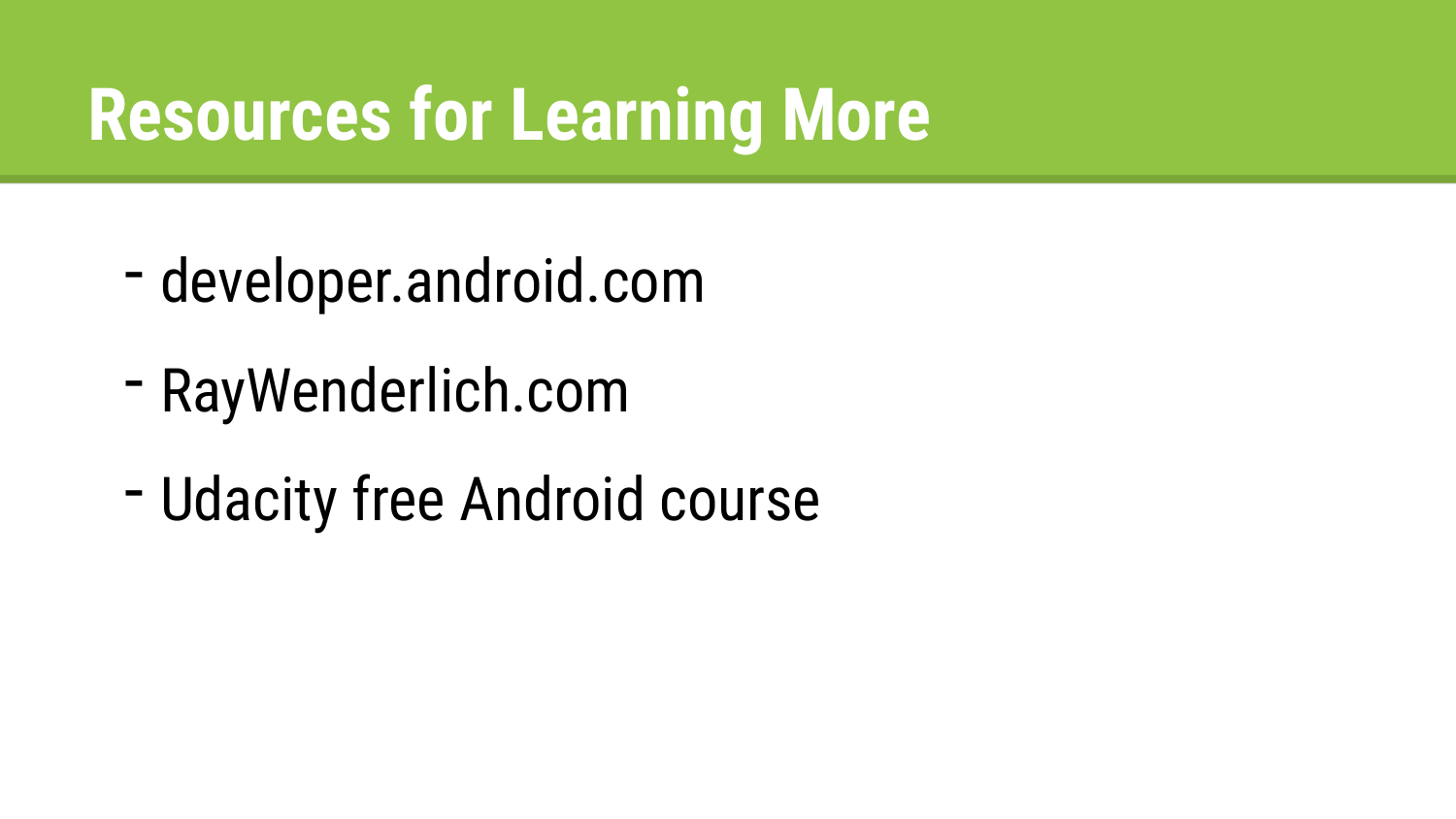

# Resources for Learning More
developer.android.com
RayWenderlich.com
Udacity free Android course